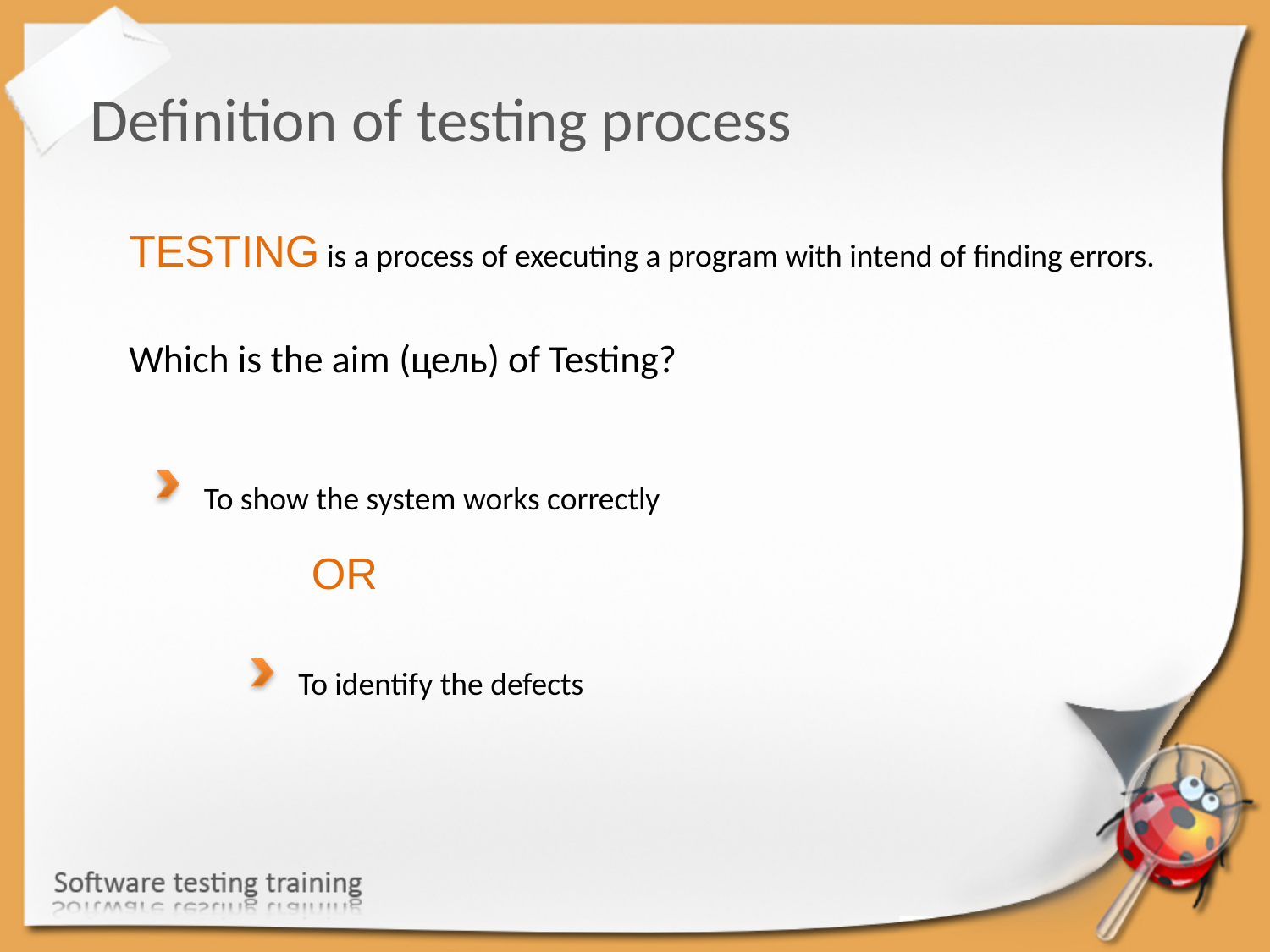

Definition of testing process
TESTING is a process of executing a program with intend of finding errors.
Which is the aim (цель) of Testing?
To show the system works correctly

OR
To identify the defects